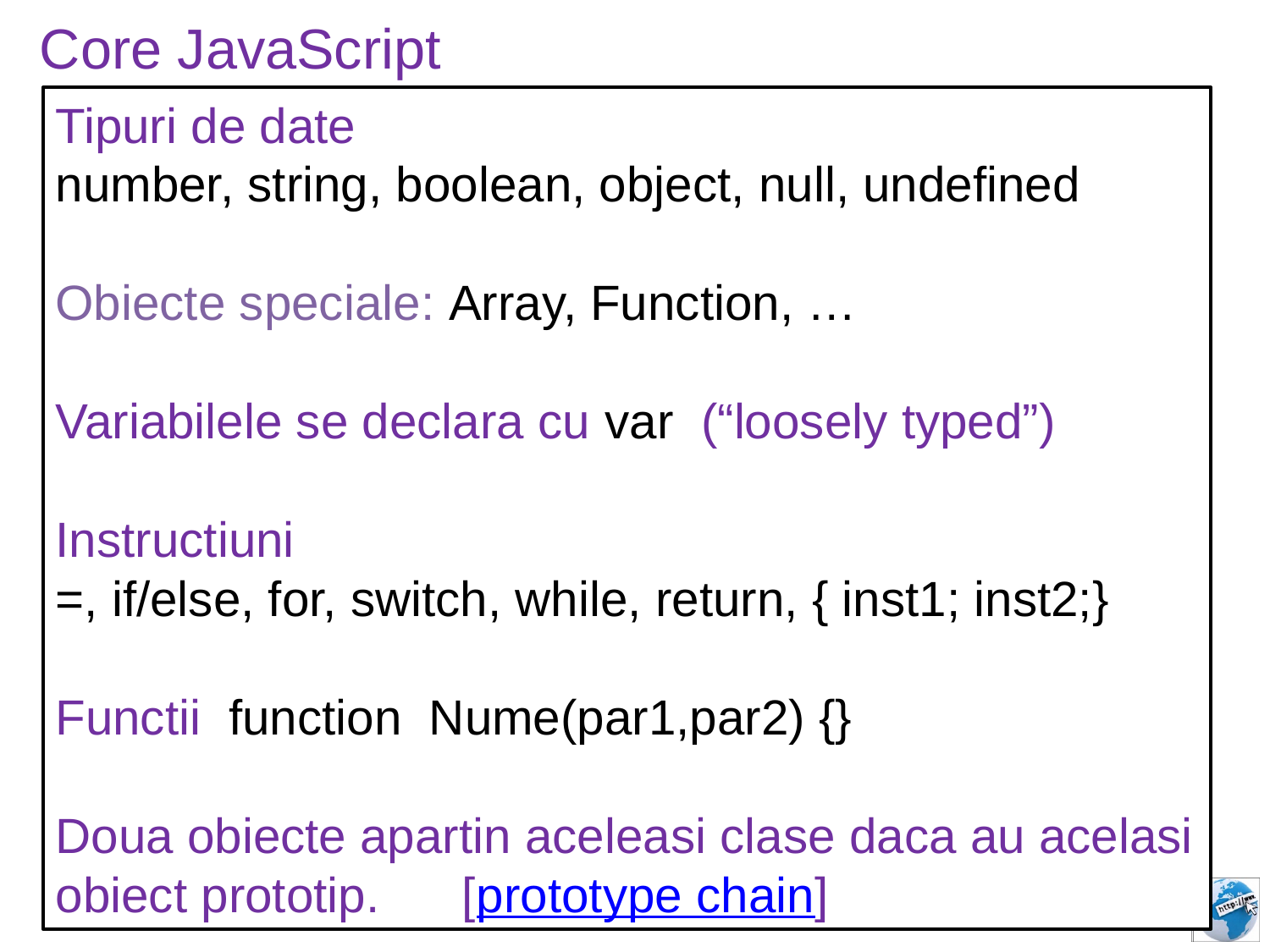

Core JavaScript
Tipuri de date
number, string, boolean, object, null, undefined

Obiecte speciale: Array, Function, …

Variabilele se declara cu var  (“loosely typed”)

Instructiuni
=, if/else, for, switch, while, return, { inst1; inst2;}

Functii  function  Nume(par1,par2) {}

Doua obiecte apartin aceleasi clase daca au acelasi obiect prototip.      [prototype chain]